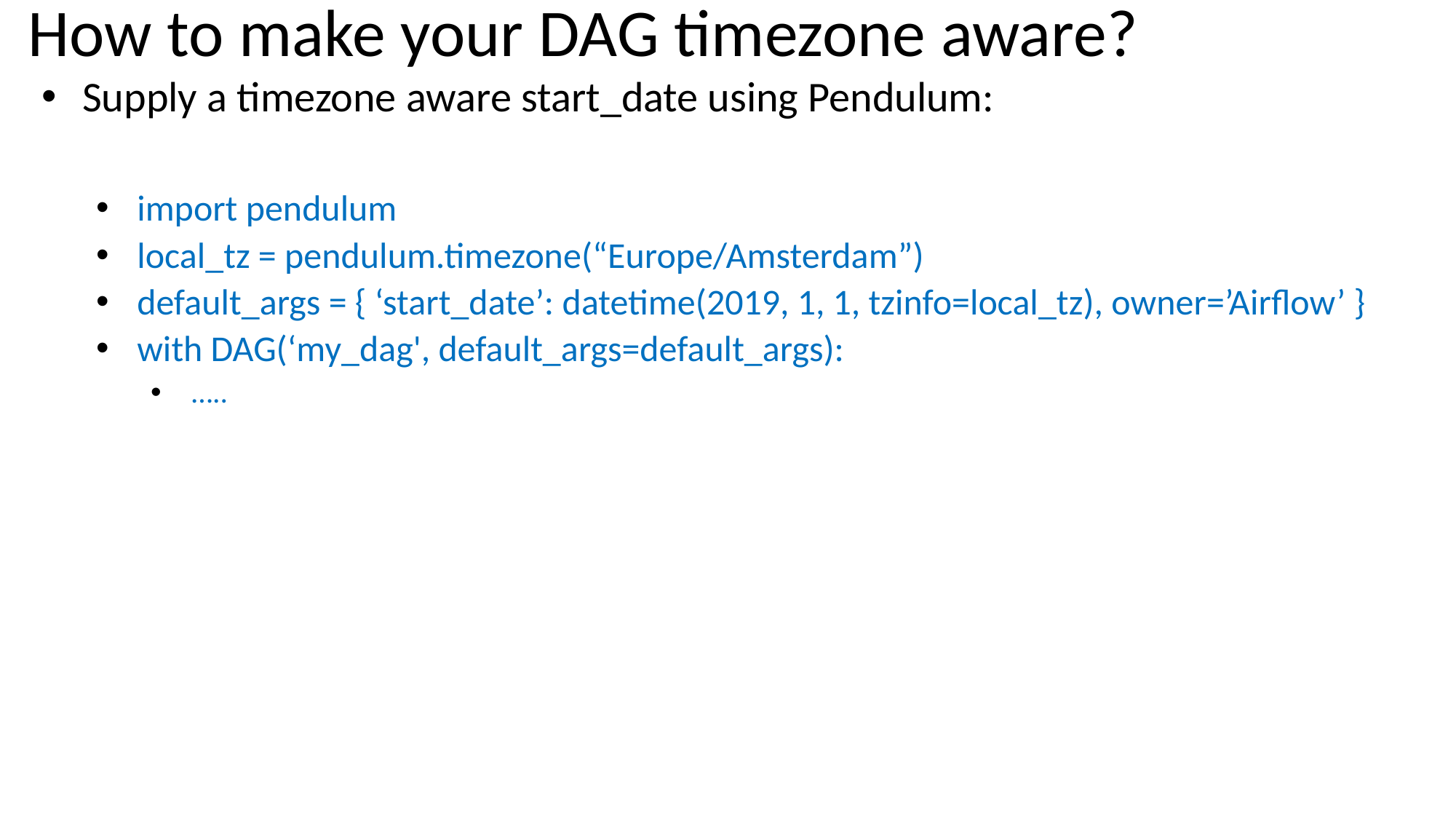

# How to make your DAG timezone aware?
Supply a timezone aware start_date using Pendulum:

import pendulum
local_tz = pendulum.timezone(“Europe/Amsterdam”)
default_args = { ‘start_date’: datetime(2019, 1, 1, tzinfo=local_tz), owner=’Airflow’ }
with DAG(‘my_dag', default_args=default_args):
…..